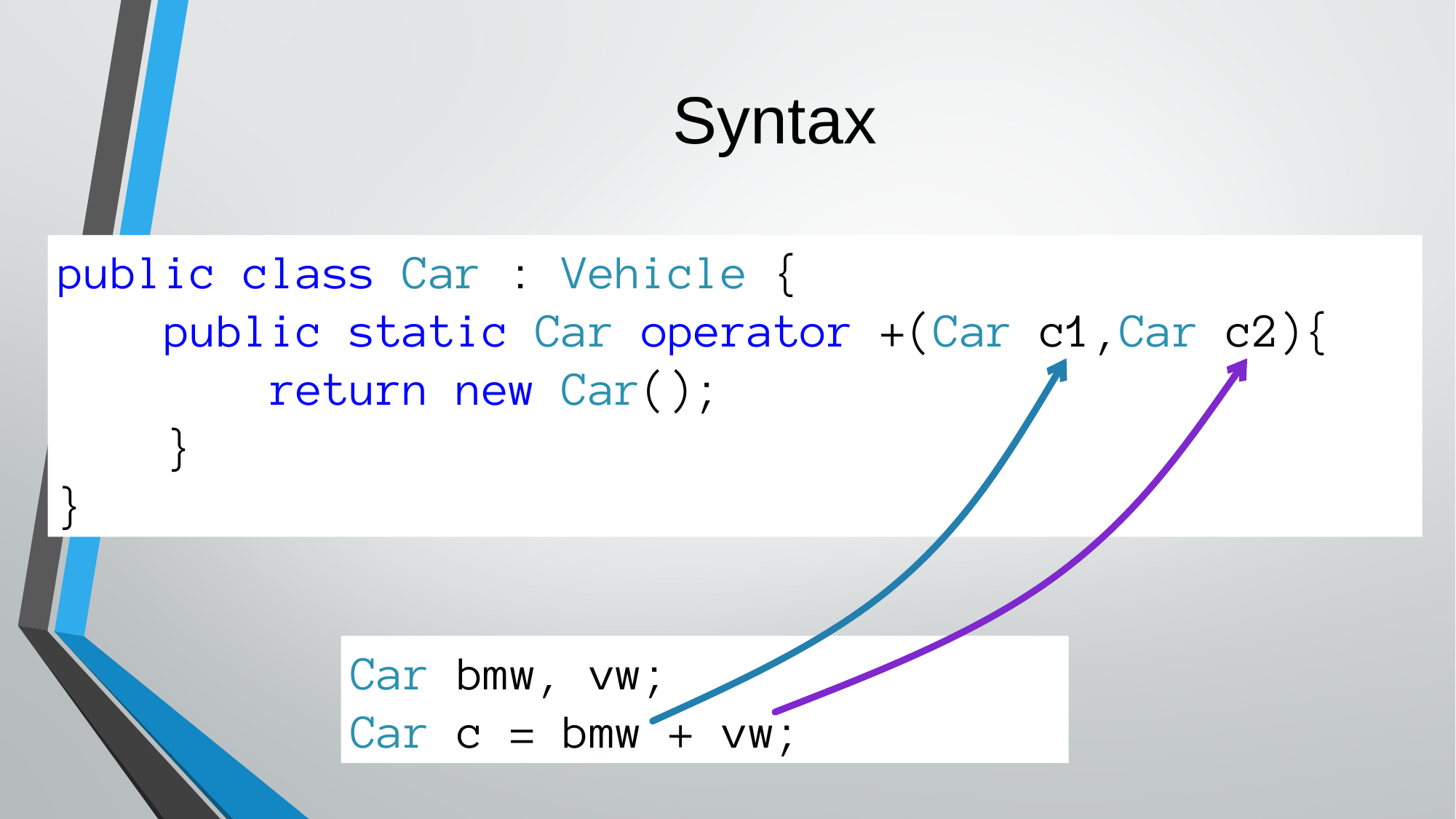

# Syntax
public class Car : Vehicle {
    public static Car operator +(Car c1,Car c2){
        return new Car();
	}
}

Car bmw, vw;
Car c = bmw + vw;